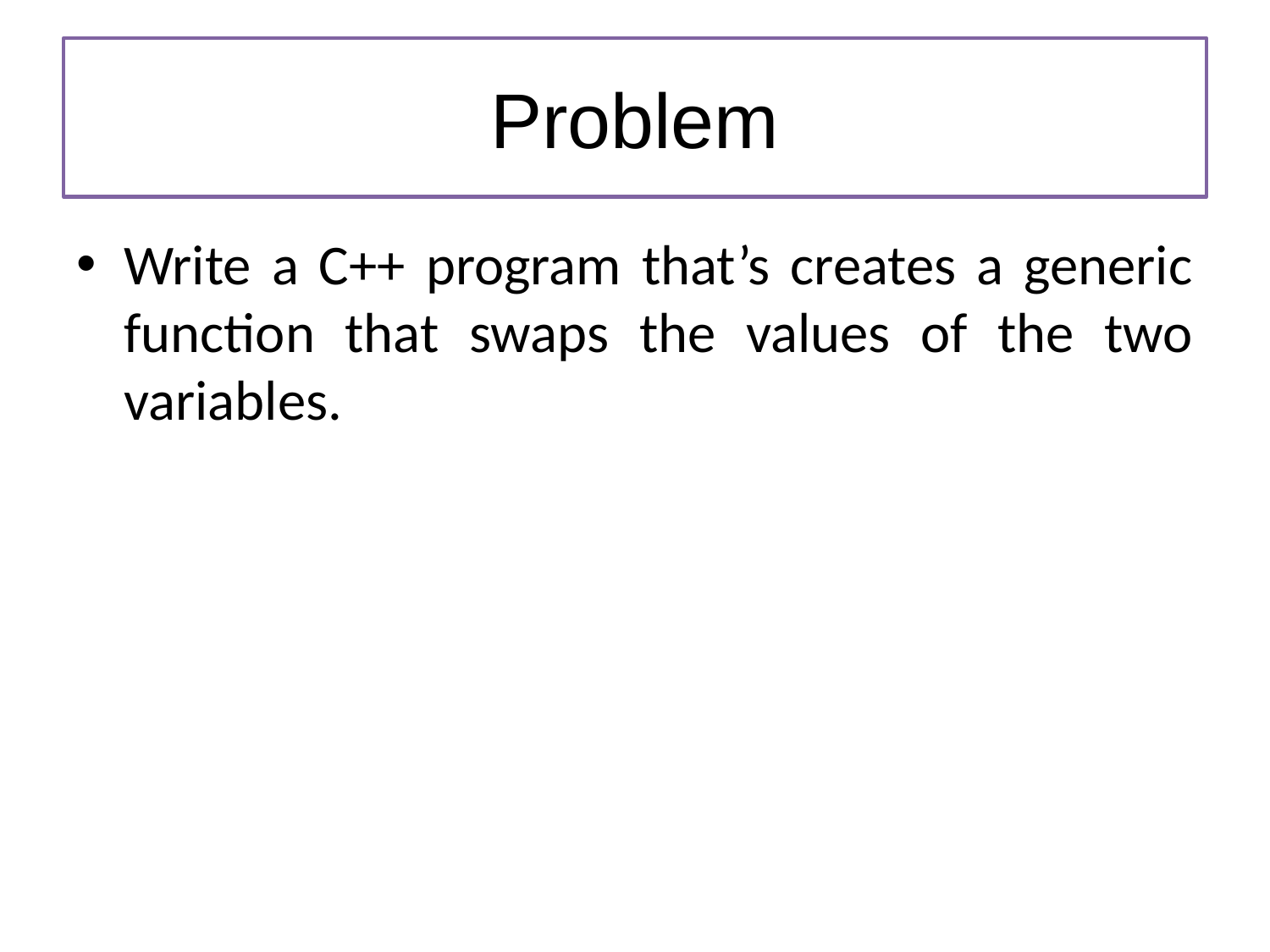

# Problem
Write a C++ program that’s creates a generic function that swaps the values of the two variables.